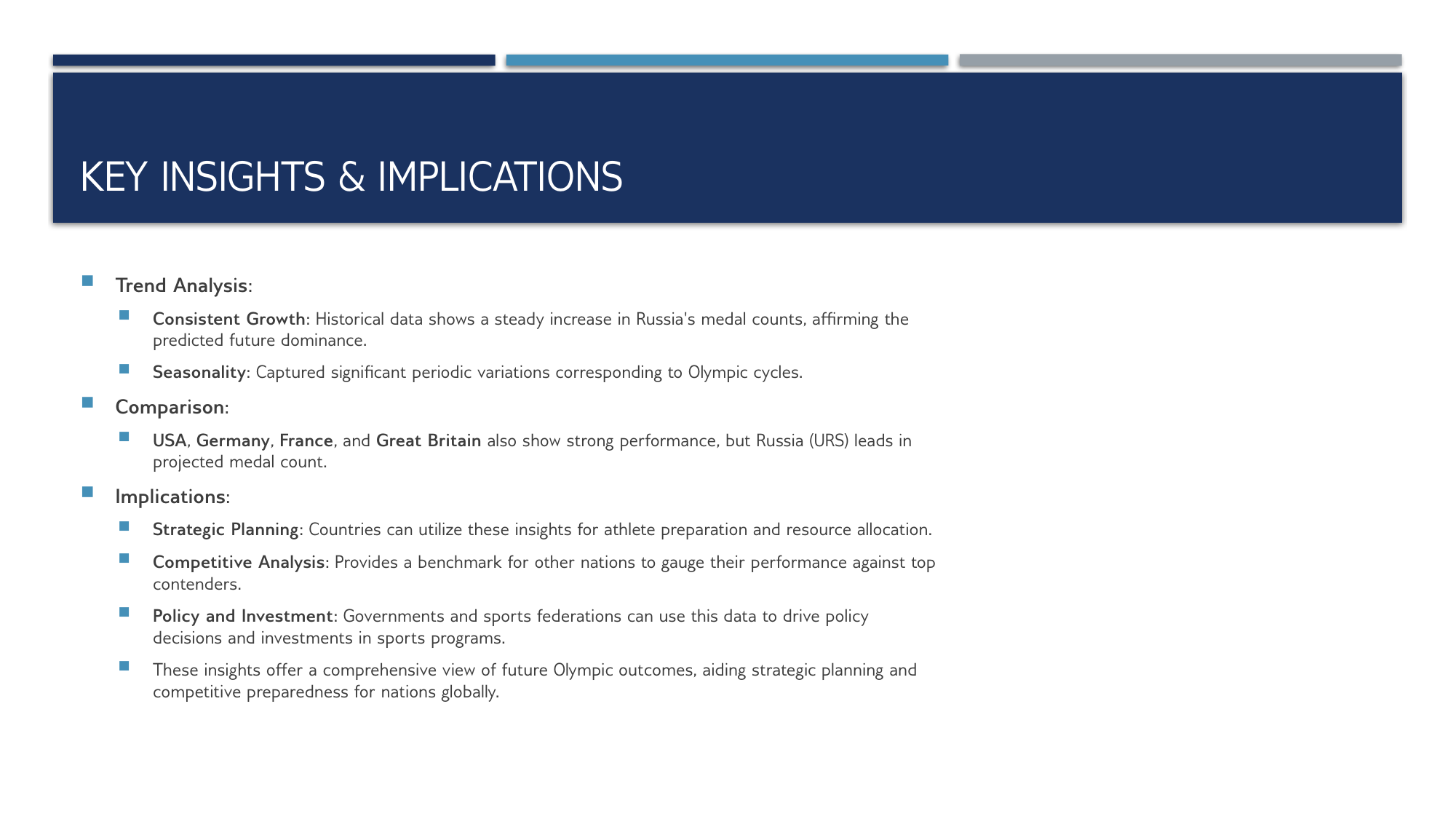

# Key Insights & Implications
Trend Analysis:
Consistent Growth: Historical data shows a steady increase in Russia's medal counts, affirming the predicted future dominance.
Seasonality: Captured significant periodic variations corresponding to Olympic cycles.
Comparison:
USA, Germany, France, and Great Britain also show strong performance, but Russia (URS) leads in projected medal count.
Implications:
Strategic Planning: Countries can utilize these insights for athlete preparation and resource allocation.
Competitive Analysis: Provides a benchmark for other nations to gauge their performance against top contenders.
Policy and Investment: Governments and sports federations can use this data to drive policy decisions and investments in sports programs.
These insights offer a comprehensive view of future Olympic outcomes, aiding strategic planning and competitive preparedness for nations globally.